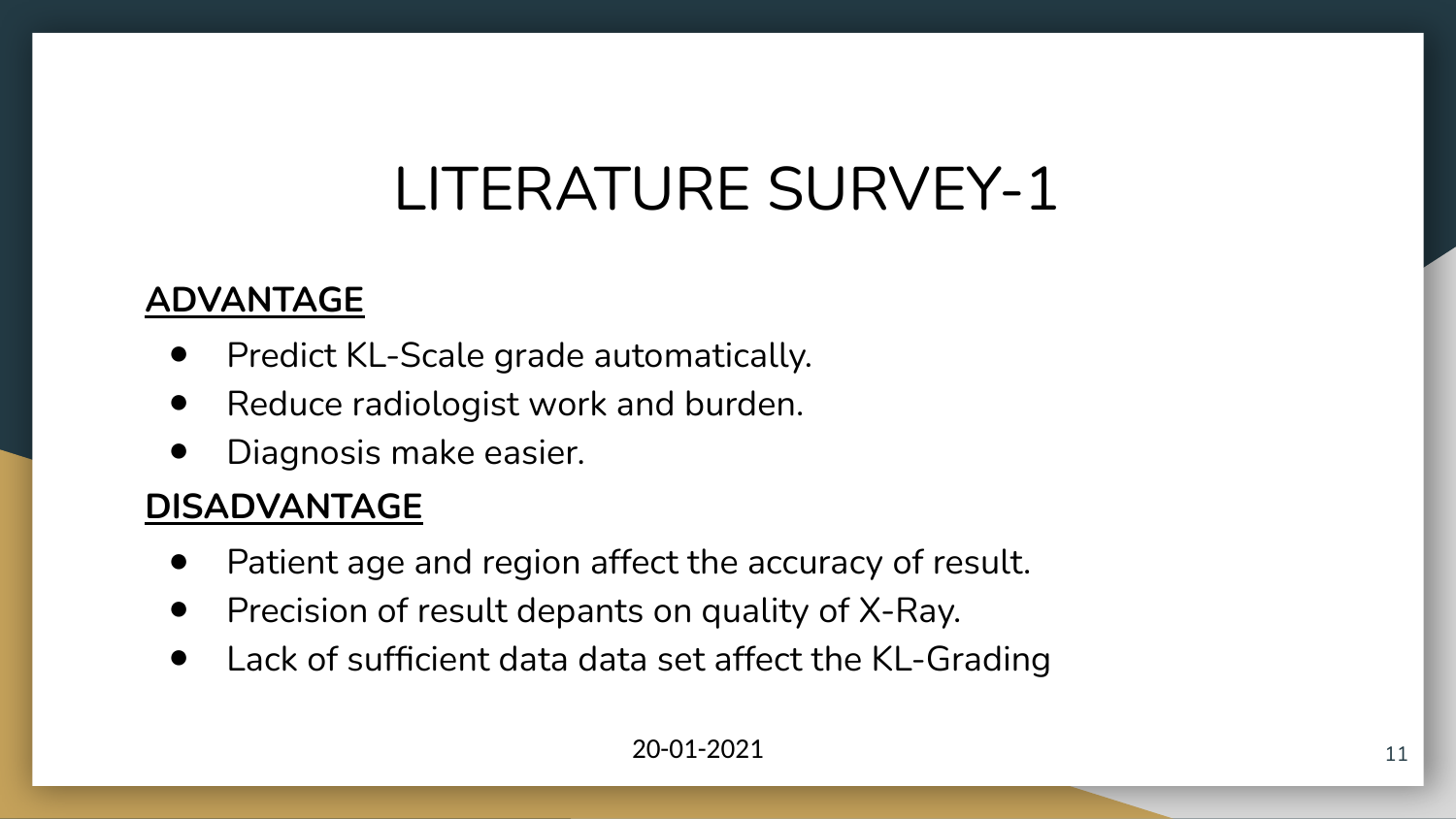

# LITERATURE SURVEY-1
ADVANTAGE
Predict KL-Scale grade automatically.
Reduce radiologist work and burden.
Diagnosis make easier.
DISADVANTAGE
Patient age and region affect the accuracy of result.
Precision of result depants on quality of X-Ray.
Lack of sufficient data data set affect the KL-Grading

20-01-2021
11